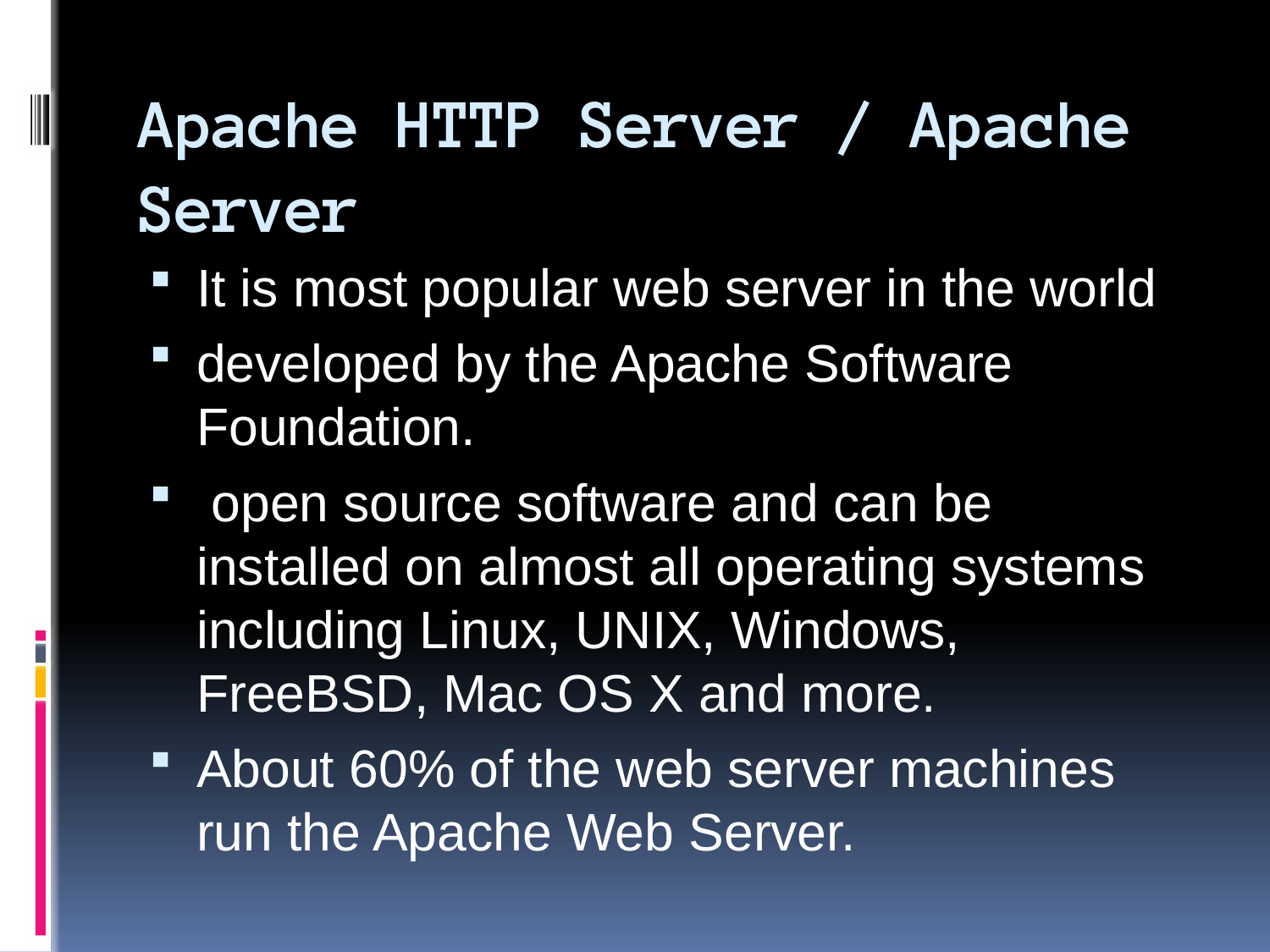

# Apache HTTP Server / Apache Server
It is most popular web server in the world
developed by the Apache Software Foundation.
 open source software and can be installed on almost all operating systems including Linux, UNIX, Windows, FreeBSD, Mac OS X and more.
About 60% of the web server machines run the Apache Web Server.